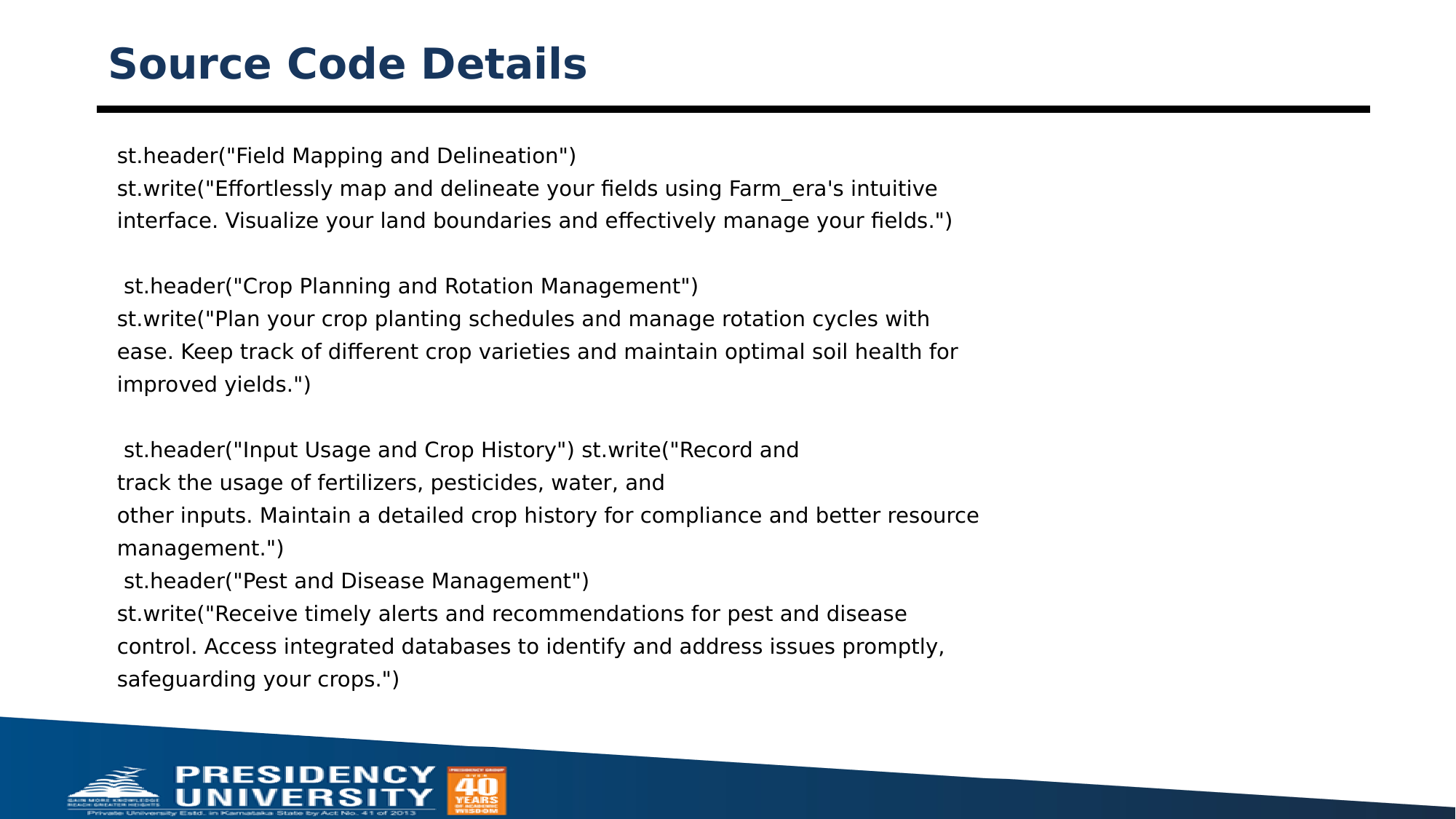

# Source Code Details
st.header("Field Mapping and Delineation")
st.write("Effortlessly map and delineate your fields using Farm_era's intuitive
interface. Visualize your land boundaries and effectively manage your fields.")

 st.header("Crop Planning and Rotation Management")
st.write("Plan your crop planting schedules and manage rotation cycles with
ease. Keep track of different crop varieties and maintain optimal soil health for
improved yields.")

 st.header("Input Usage and Crop History") st.write("Record and
track the usage of fertilizers, pesticides, water, and
other inputs. Maintain a detailed crop history for compliance and better resource
management.")
 st.header("Pest and Disease Management")
st.write("Receive timely alerts and recommendations for pest and disease
control. Access integrated databases to identify and address issues promptly,
safeguarding your crops.")